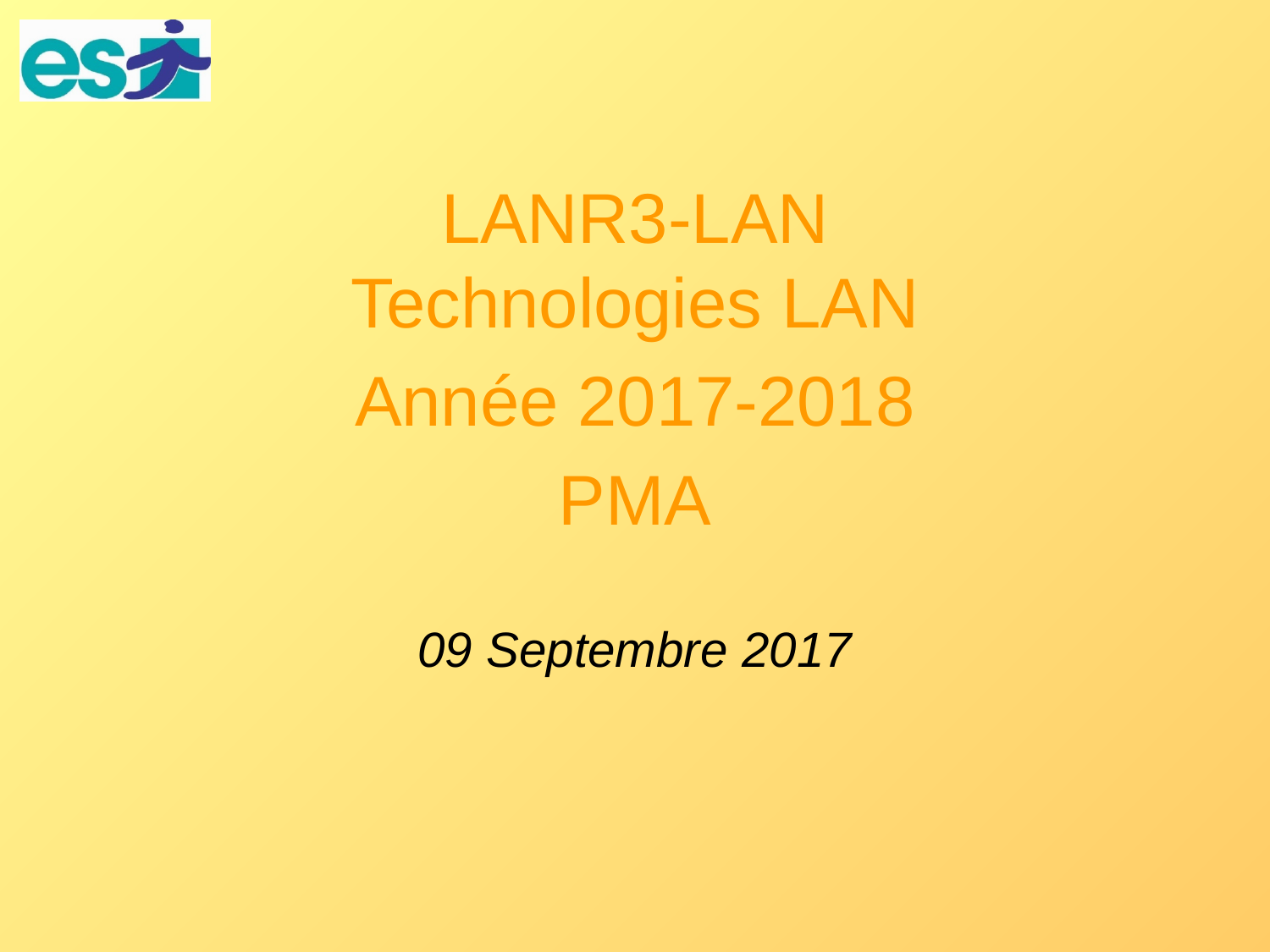

LANR3-LAN
Technologies LAN
Année 2017-2018
PMA

09 Septembre 2017